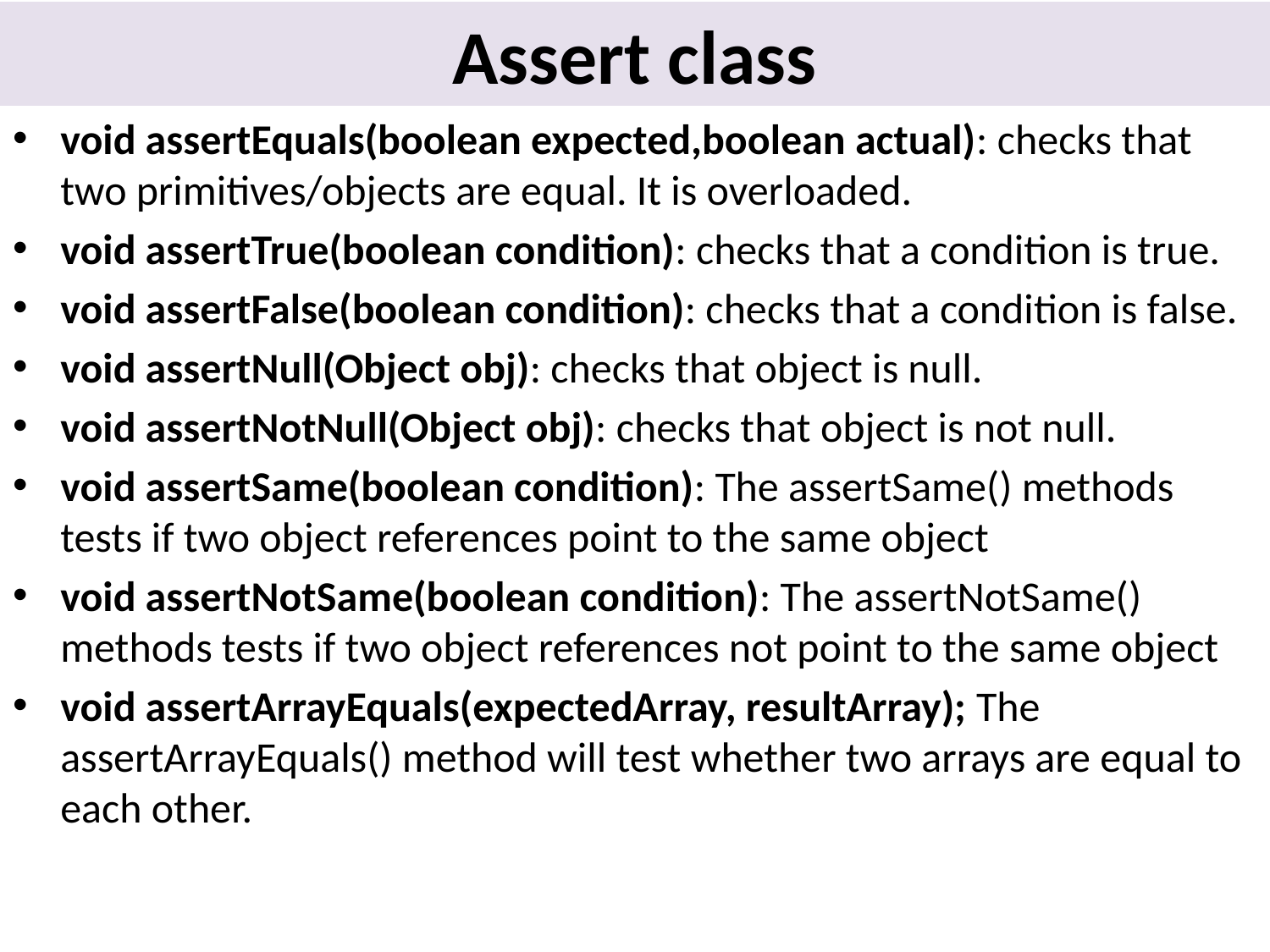

# Assert class
void assertEquals(boolean expected,boolean actual): checks that two primitives/objects are equal. It is overloaded.
void assertTrue(boolean condition): checks that a condition is true.
void assertFalse(boolean condition): checks that a condition is false.
void assertNull(Object obj): checks that object is null.
void assertNotNull(Object obj): checks that object is not null.
void assertSame(boolean condition): The assertSame() methods tests if two object references point to the same object
void assertNotSame(boolean condition): The assertNotSame() methods tests if two object references not point to the same object
void assertArrayEquals(expectedArray, resultArray); The assertArrayEquals() method will test whether two arrays are equal to each other.